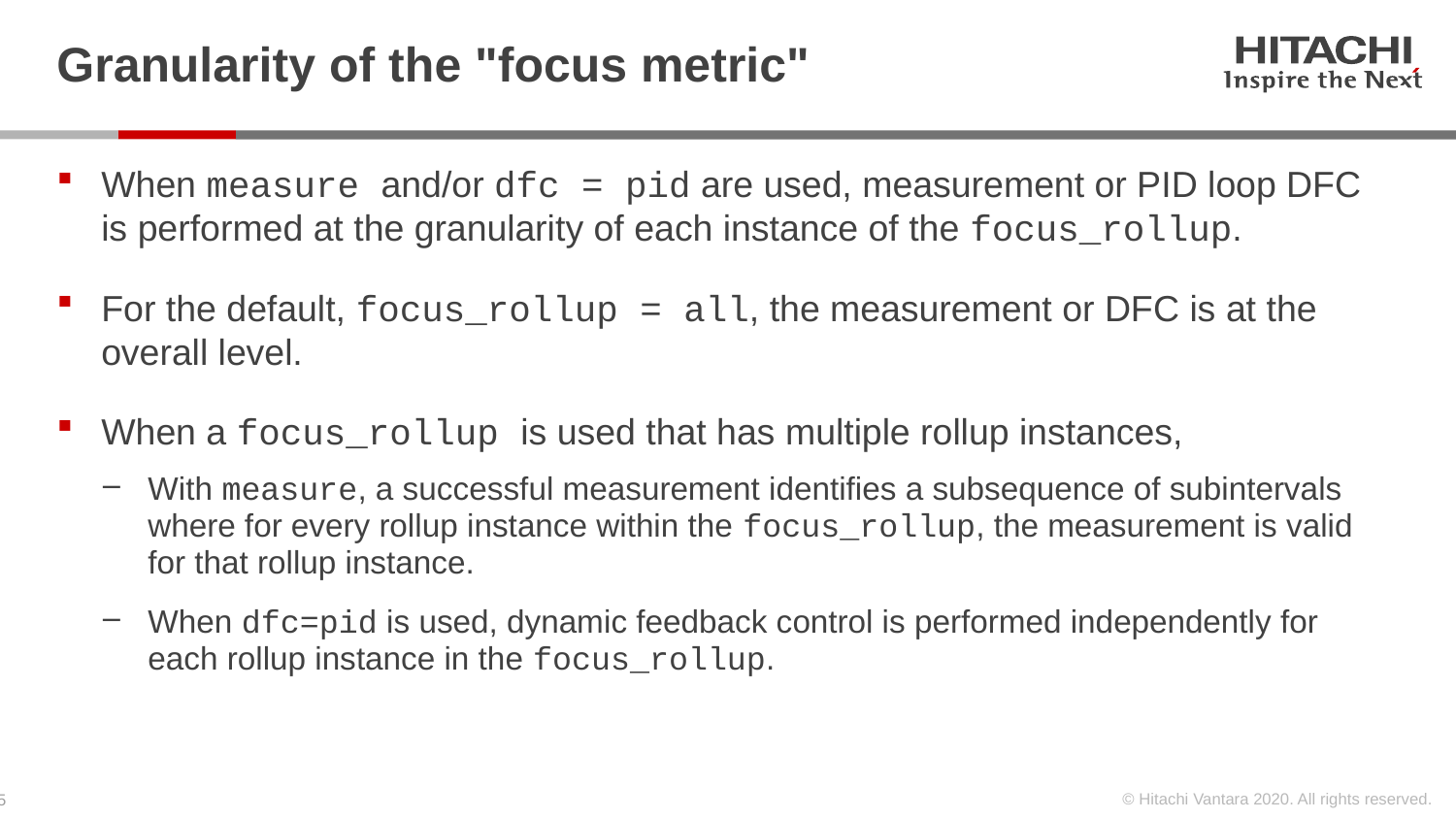

# Granularity of the "focus metric"
When measure and/or dfc = pid are used, measurement or PID loop DFC is performed at the granularity of each instance of the focus_rollup.
For the default, focus_rollup = all, the measurement or DFC is at the overall level.
When a focus_rollup is used that has multiple rollup instances,
With measure, a successful measurement identifies a subsequence of subintervals where for every rollup instance within the focus_rollup, the measurement is valid for that rollup instance.
When dfc=pid is used, dynamic feedback control is performed independently for each rollup instance in the focus_rollup.